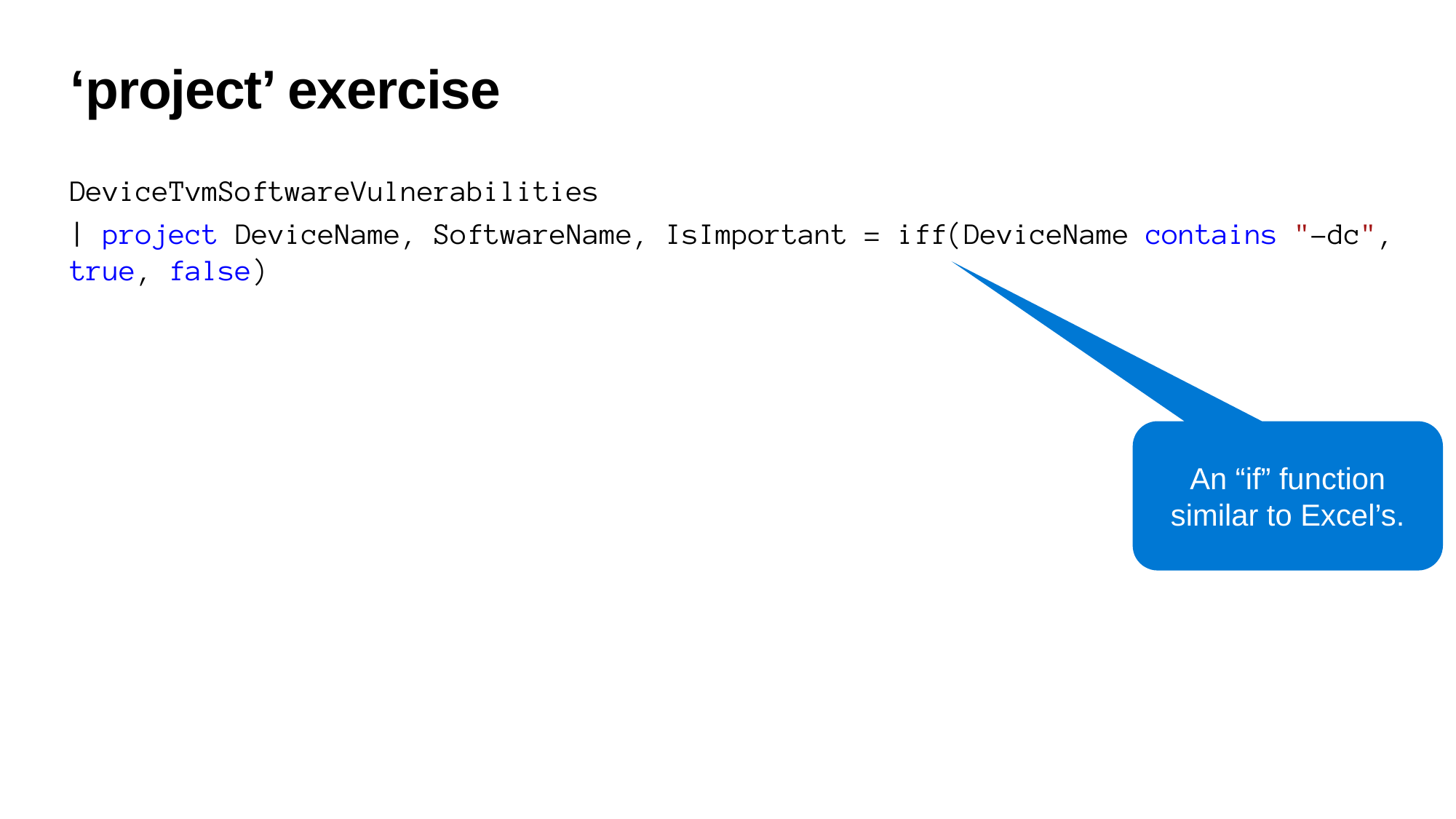

# ‘project’ exercise
DeviceTvmSoftwareVulnerabilities
| project DeviceName, SoftwareName, IsImportant = iff(DeviceName contains "-dc", true, false)
An “if” function similar to Excel’s.